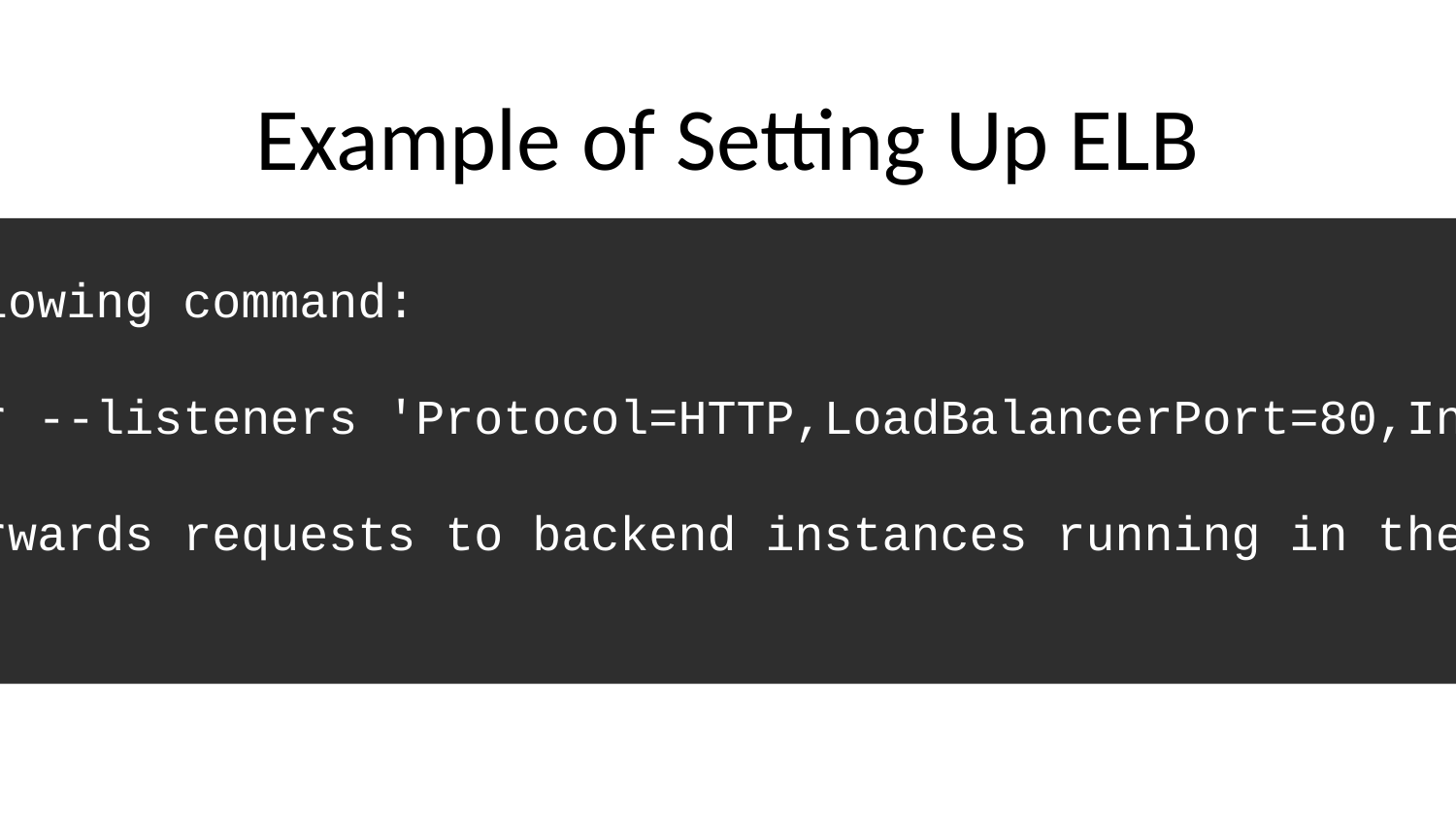

# Example of Setting Up ELB

To set up an Application Load Balancer using AWS CLI, use the following command:
```bash
aws elb create-load-balancer --load-balancer-name my-load-balancer --listeners 'Protocol=HTTP,LoadBalancerPort=80,InstanceProtocol=HTTP,InstancePort=80' --availability-zones us-west-2a
```
This command creates an ALB that listens on HTTP (port 80) and forwards requests to backend instances running in the `us-west-2a` Availability Zone.